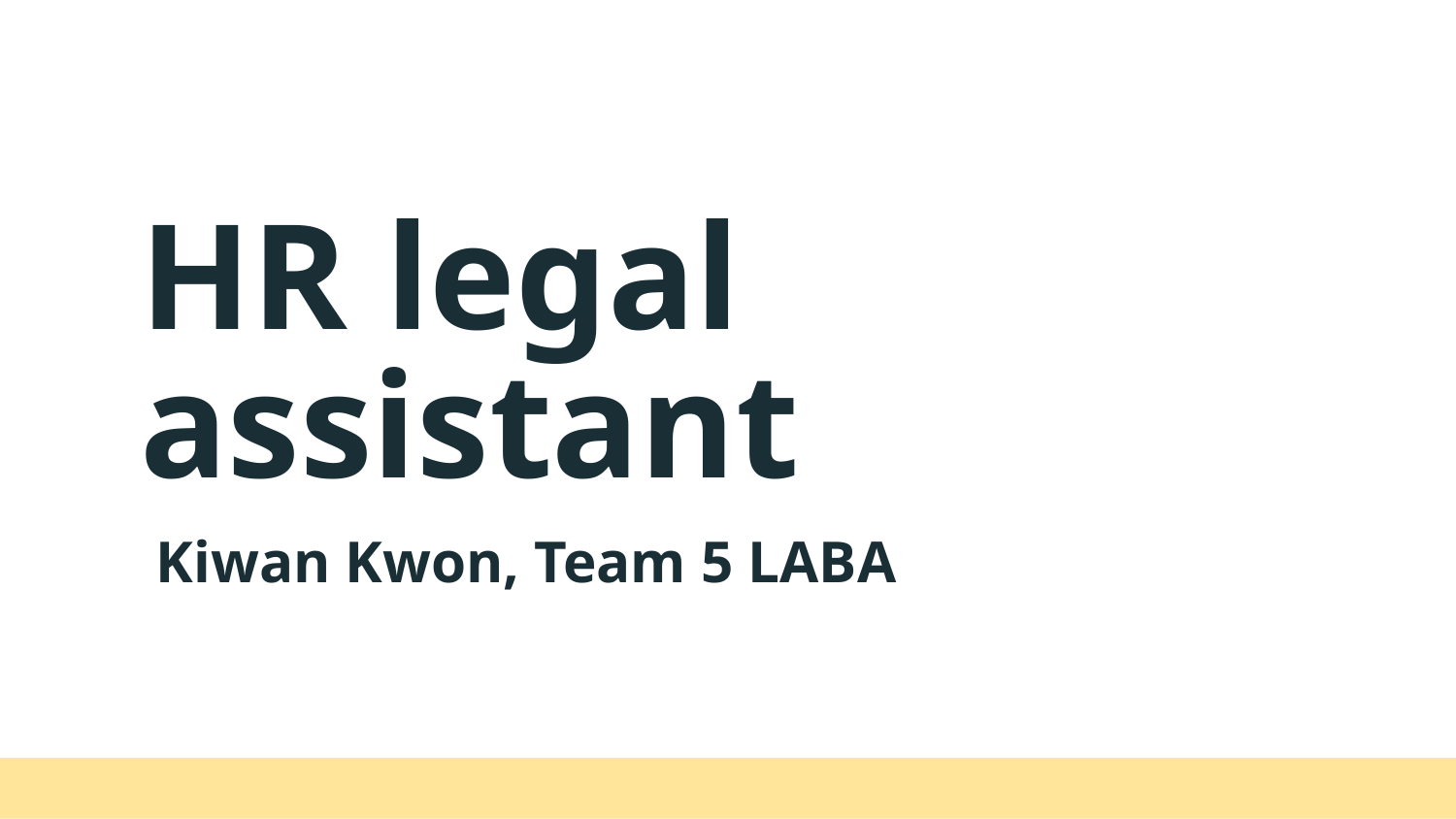

# HR legal assistant
Kiwan Kwon, Team 5 LABA